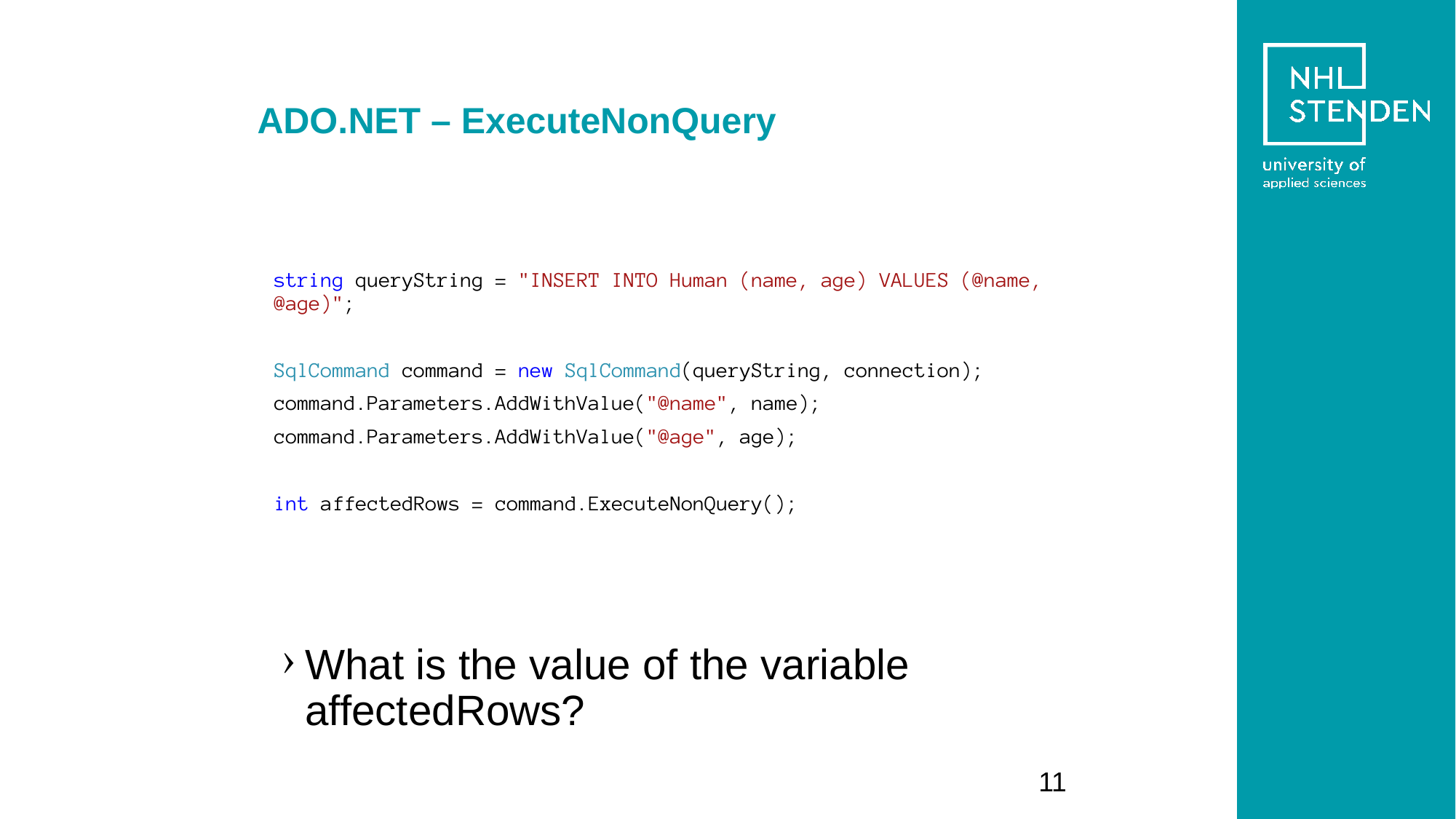

# ADO.NET – ExecuteNonQuery
string queryString = "INSERT INTO Human (name, age) VALUES (@name, @age)";

SqlCommand command = new SqlCommand(queryString, connection);
command.Parameters.AddWithValue("@name", name);
command.Parameters.AddWithValue("@age", age);

int affectedRows = command.ExecuteNonQuery();
What is the value of the variable affectedRows?

11